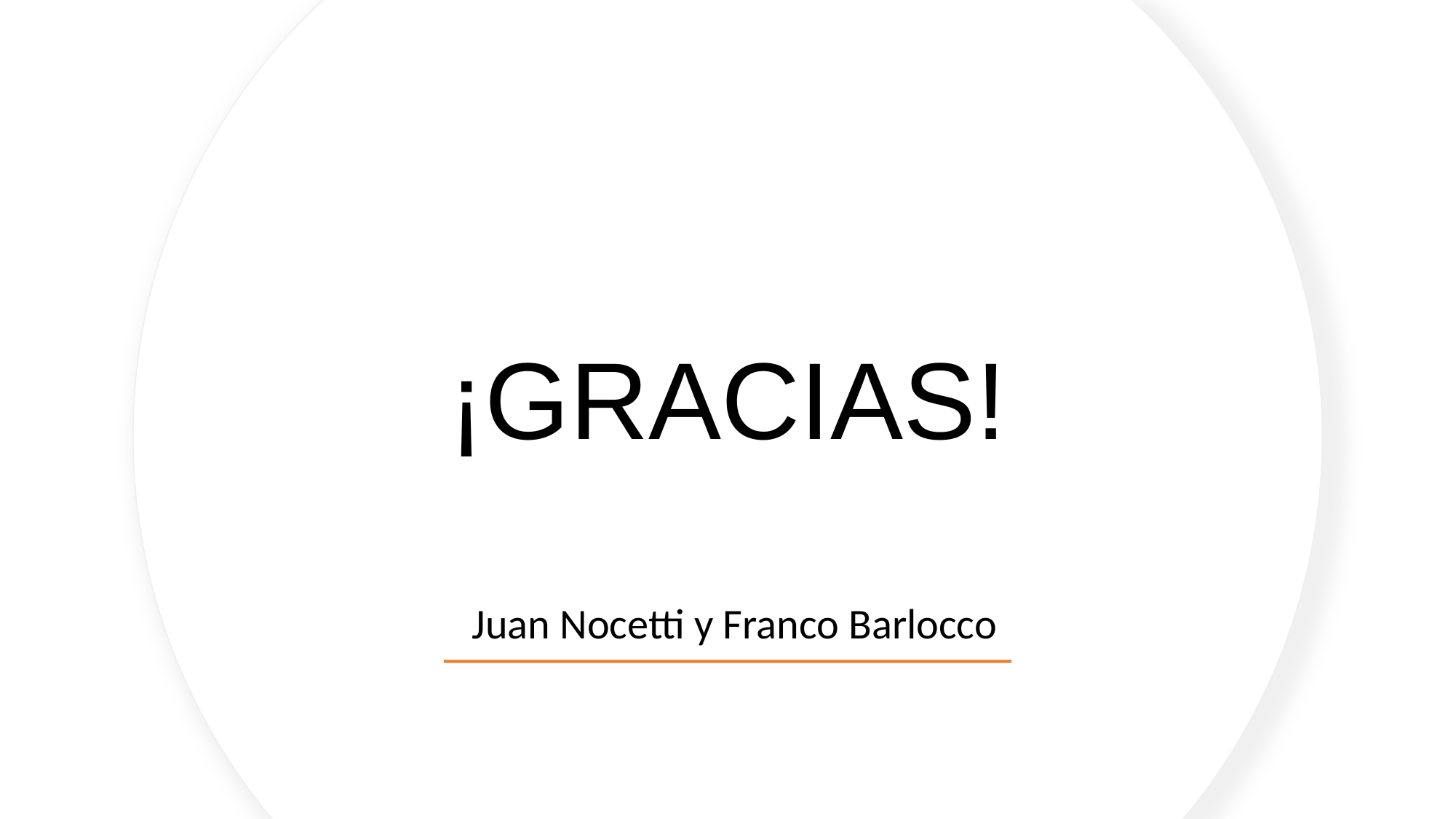

# ¡GRACIAS!
Juan Nocetti y Franco Barlocco